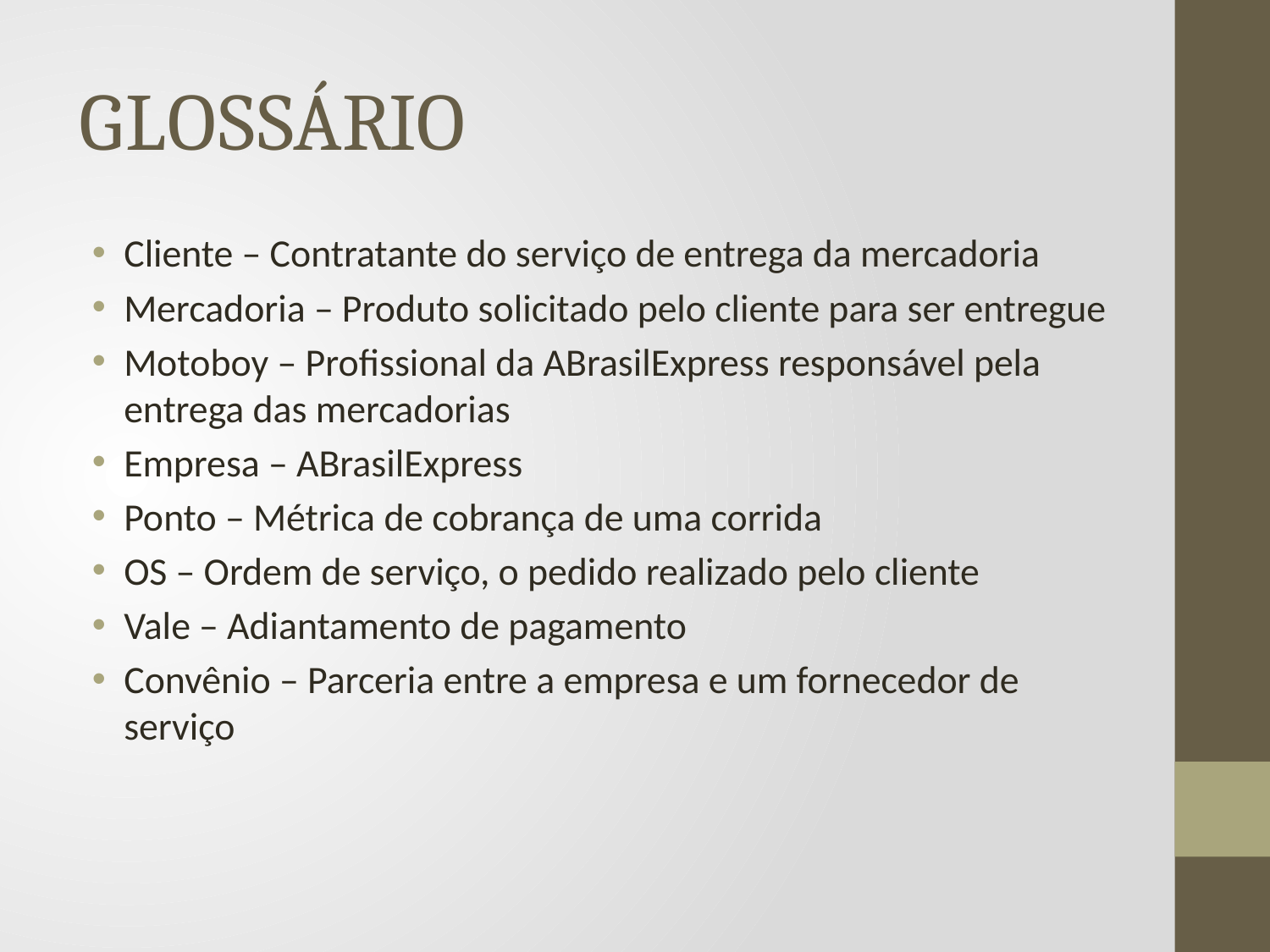

# GLOSSÁRIO
Cliente – Contratante do serviço de entrega da mercadoria
Mercadoria – Produto solicitado pelo cliente para ser entregue
Motoboy – Profissional da ABrasilExpress responsável pela entrega das mercadorias
Empresa – ABrasilExpress
Ponto – Métrica de cobrança de uma corrida
OS – Ordem de serviço, o pedido realizado pelo cliente
Vale – Adiantamento de pagamento
Convênio – Parceria entre a empresa e um fornecedor de serviço